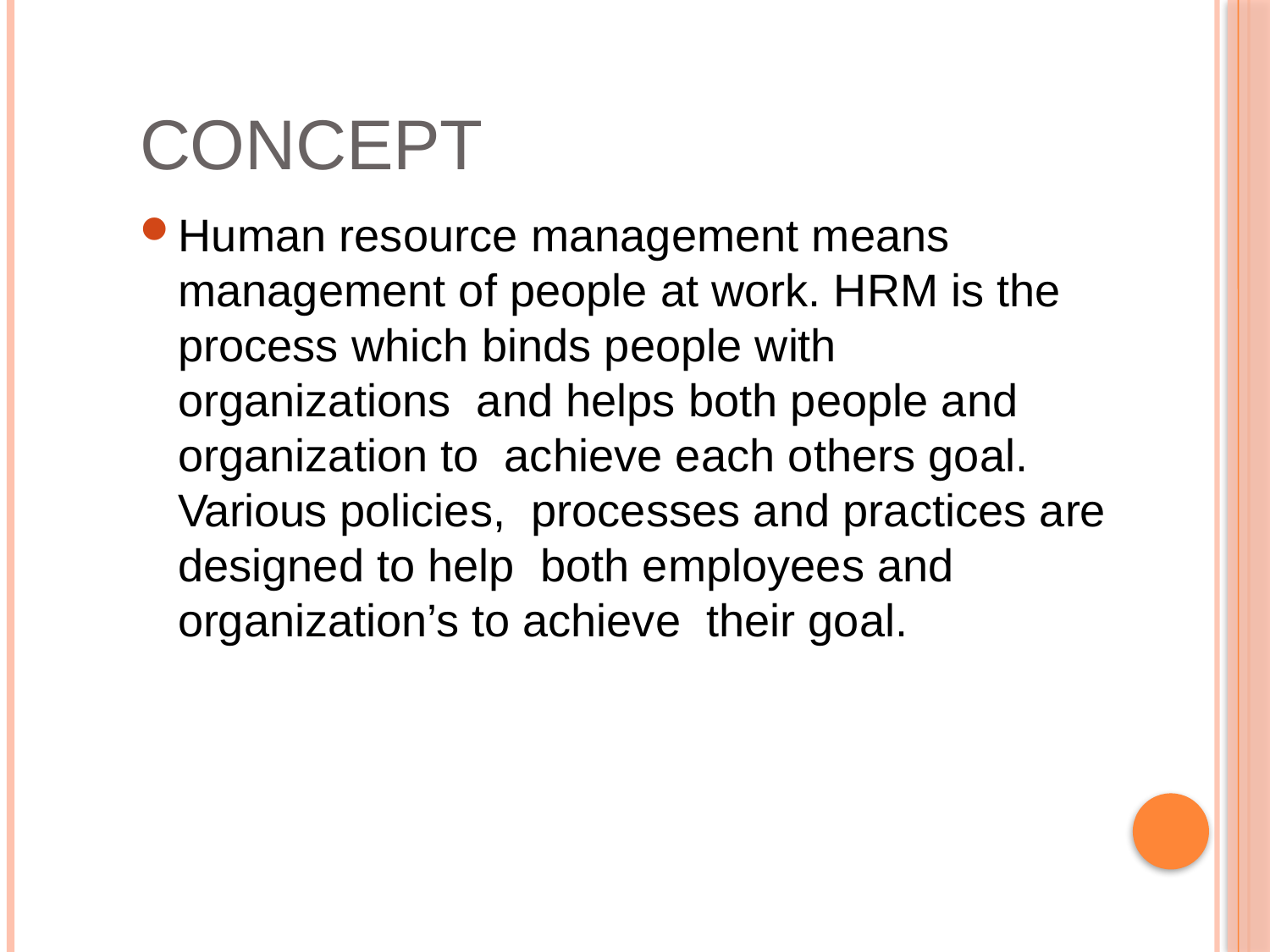

# Concept
Human resource management means  management of people at work. HRM is the  process which binds people with organizations  and helps both people and organization to  achieve each others goal. Various policies,  processes and practices are designed to help  both employees and organization’s to achieve  their goal.